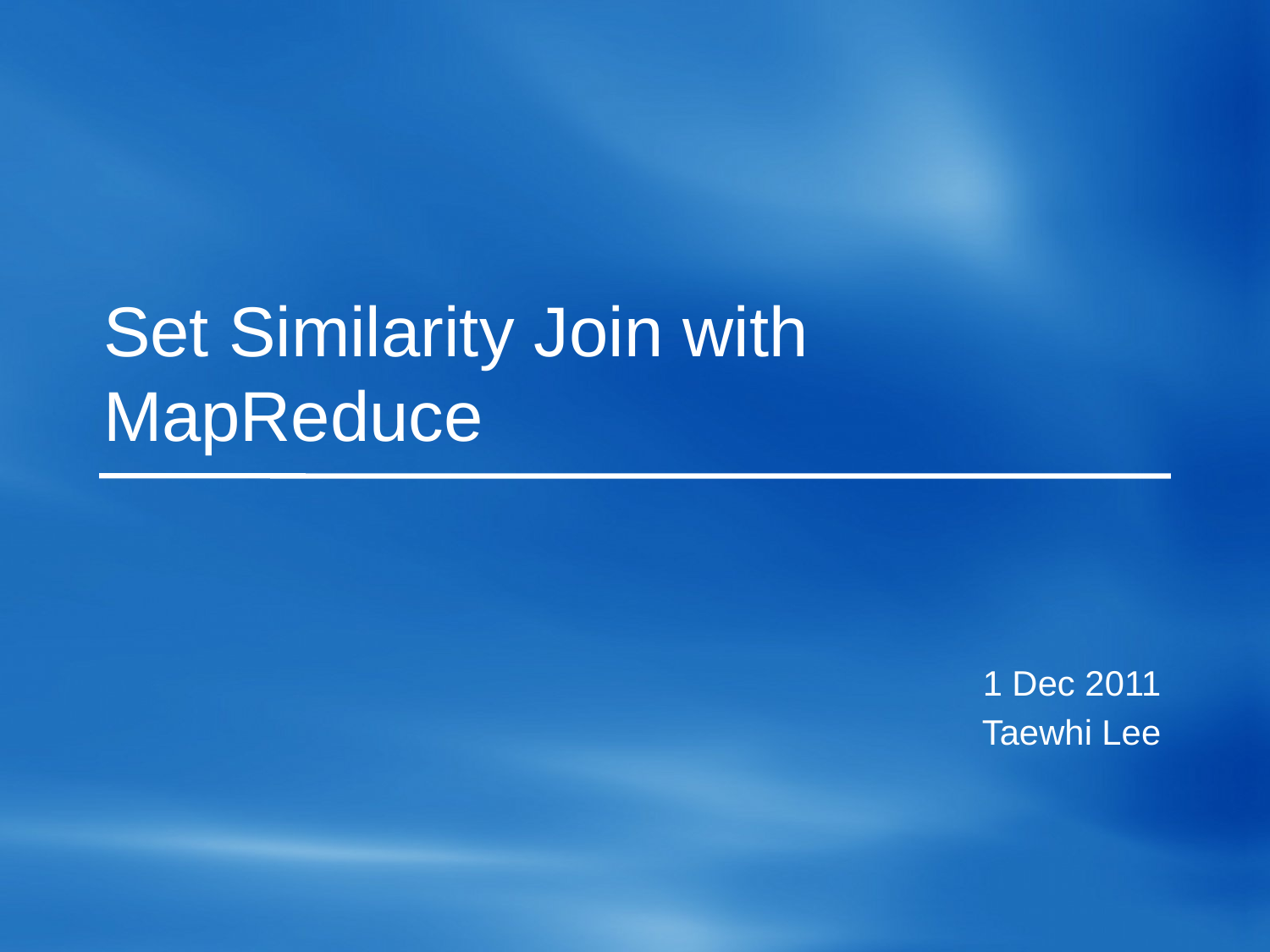

# Set Similarity Join with MapReduce

1 Dec 2011
Taewhi Lee